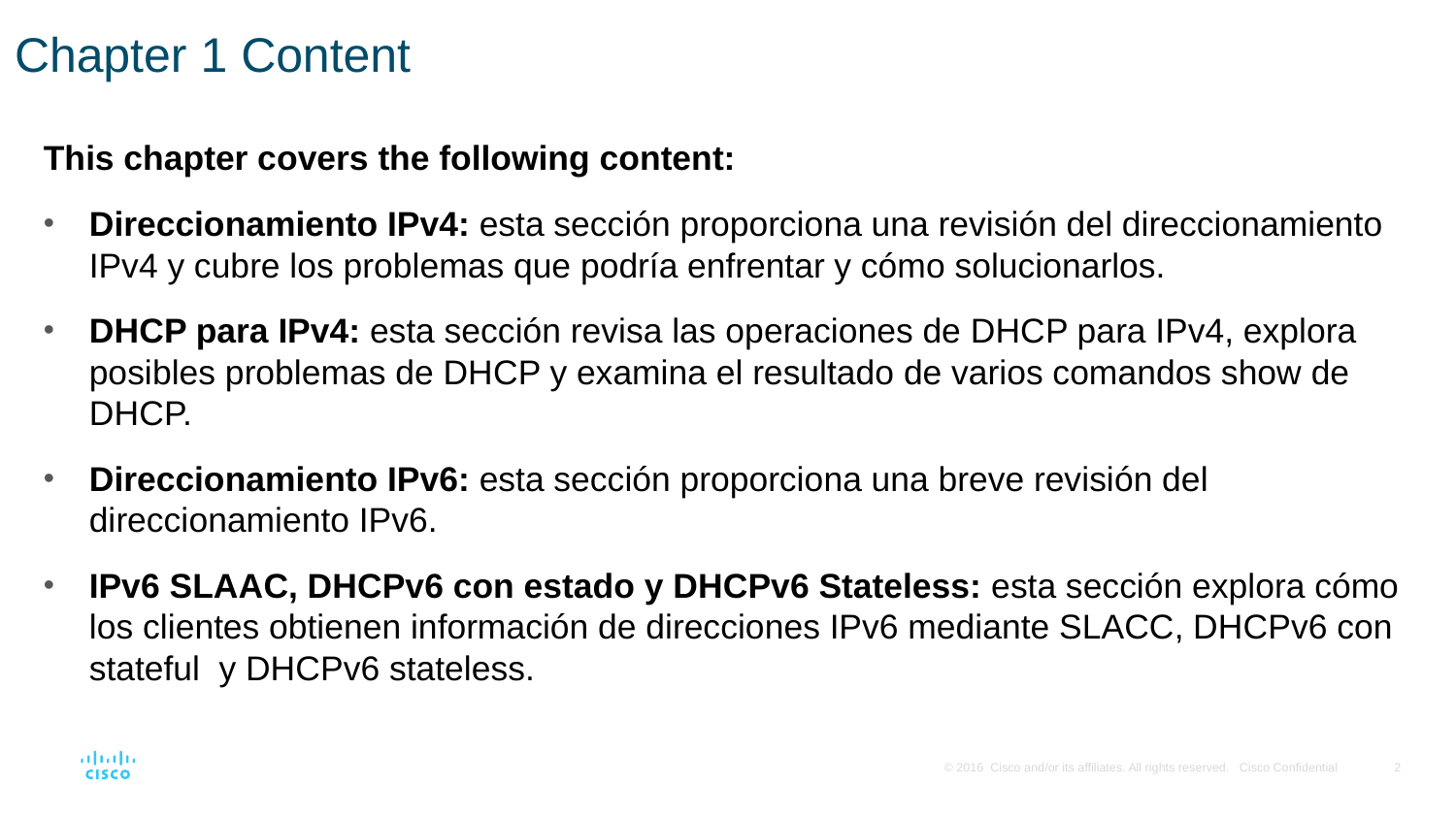

# Chapter 1 Content
This chapter covers the following content:
Direccionamiento IPv4: esta sección proporciona una revisión del direccionamiento IPv4 y cubre los problemas que podría enfrentar y cómo solucionarlos.
DHCP para IPv4: esta sección revisa las operaciones de DHCP para IPv4, explora posibles problemas de DHCP y examina el resultado de varios comandos show de DHCP.
Direccionamiento IPv6: esta sección proporciona una breve revisión del direccionamiento IPv6.
IPv6 SLAAC, DHCPv6 con estado y DHCPv6 Stateless: esta sección explora cómo los clientes obtienen información de direcciones IPv6 mediante SLACC, DHCPv6 con stateful  y DHCPv6 stateless.